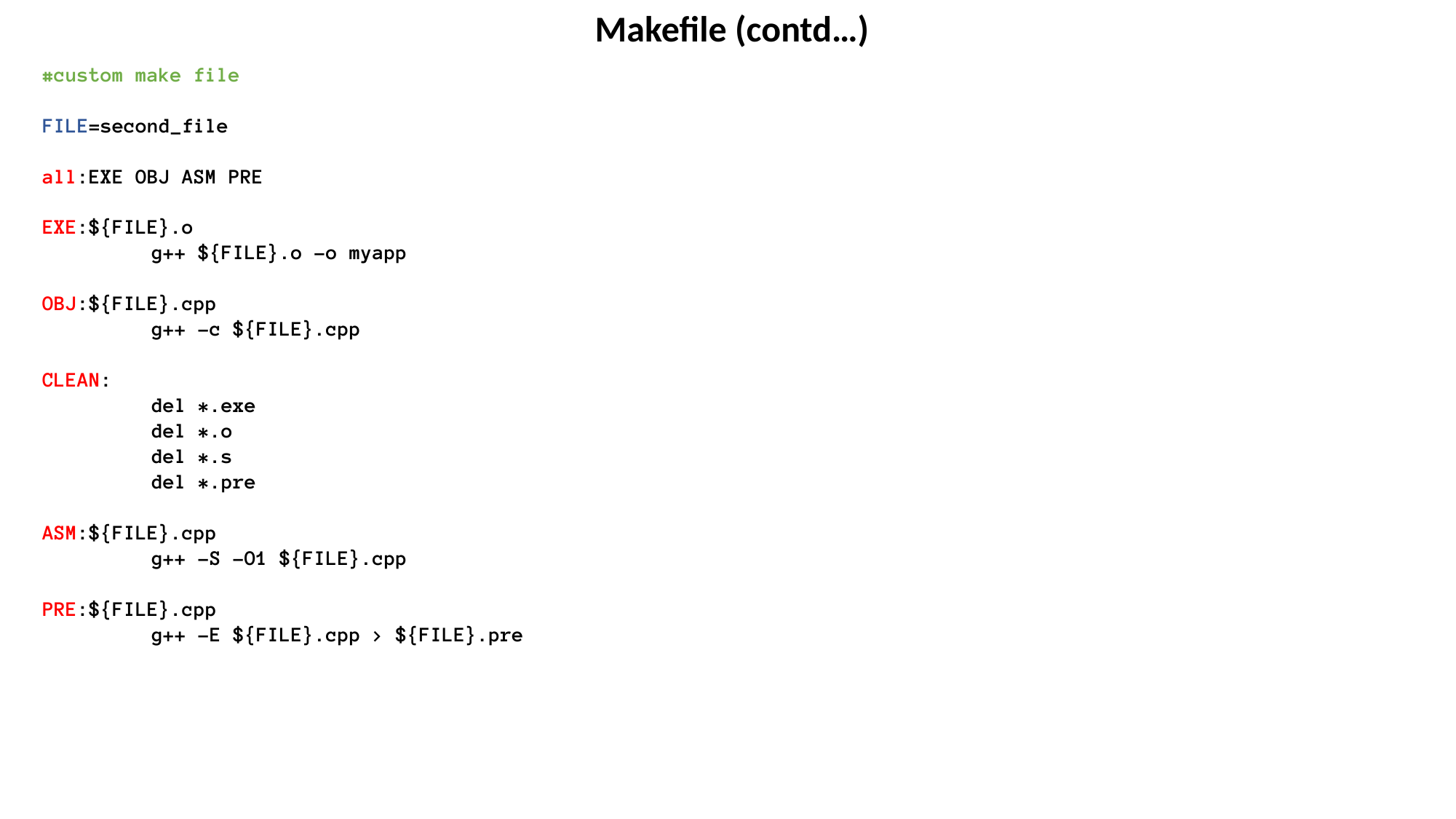

Makefile (contd…)
#custom make file

FILE=second_file

all:EXE OBJ ASM PRE

EXE:${FILE}.o
	g++ ${FILE}.o -o myapp

OBJ:${FILE}.cpp
	g++ -c ${FILE}.cpp

CLEAN:
	del *.exe
	del *.o
	del *.s
	del *.pre

ASM:${FILE}.cpp
	g++ -S -O1 ${FILE}.cpp

PRE:${FILE}.cpp
	g++ -E ${FILE}.cpp > ${FILE}.pre